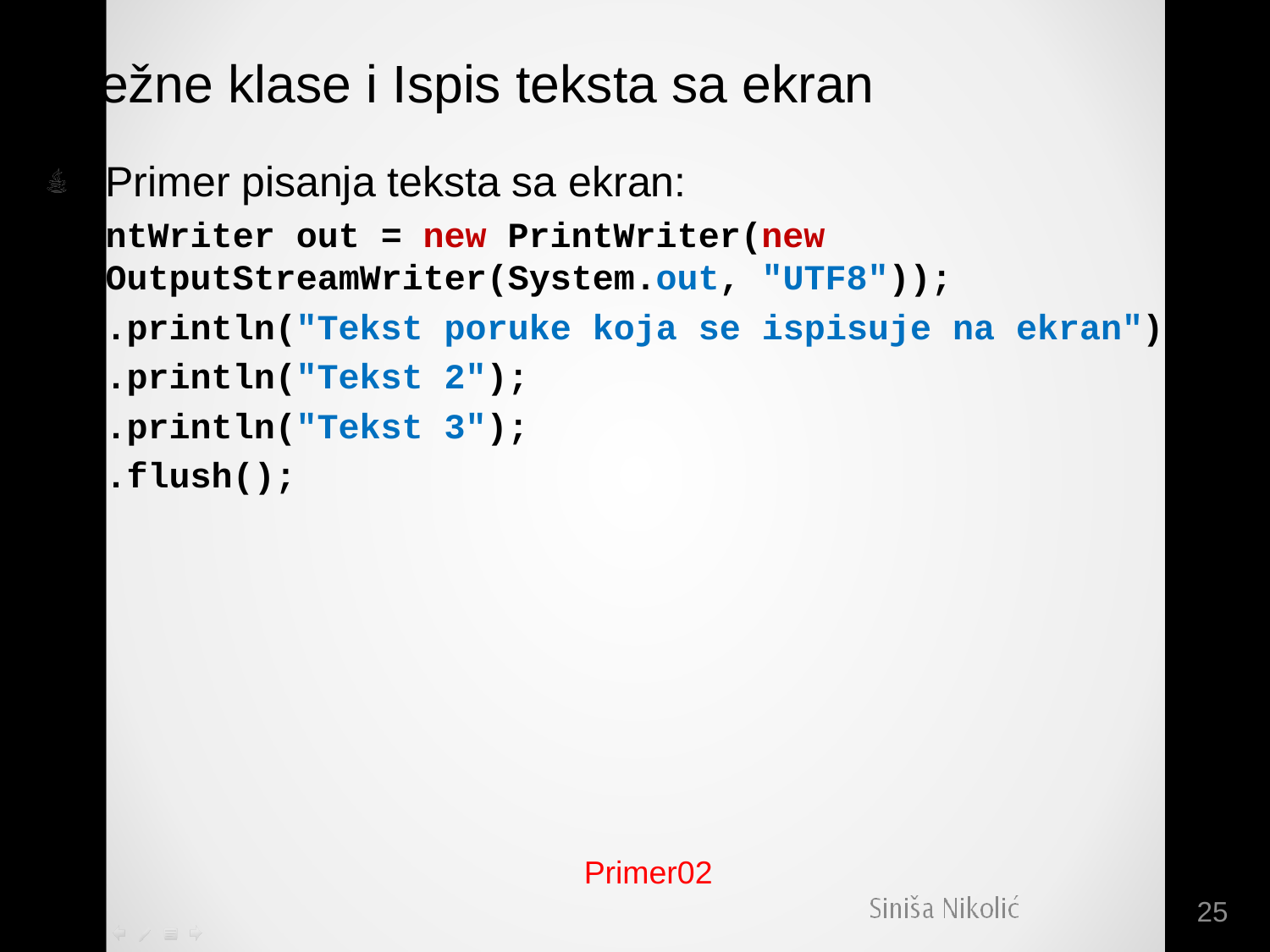

# Šprežne klase i Ispis teksta sa ekran
Primer pisanja teksta sa ekran:
PrintWriter out = new PrintWriter(new OutputStreamWriter(System.out, "UTF8"));
out.println("Tekst poruke koja se ispisuje na ekran");
out.println("Tekst 2");
out.println("Tekst 3");
out.flush();
Primer02
25